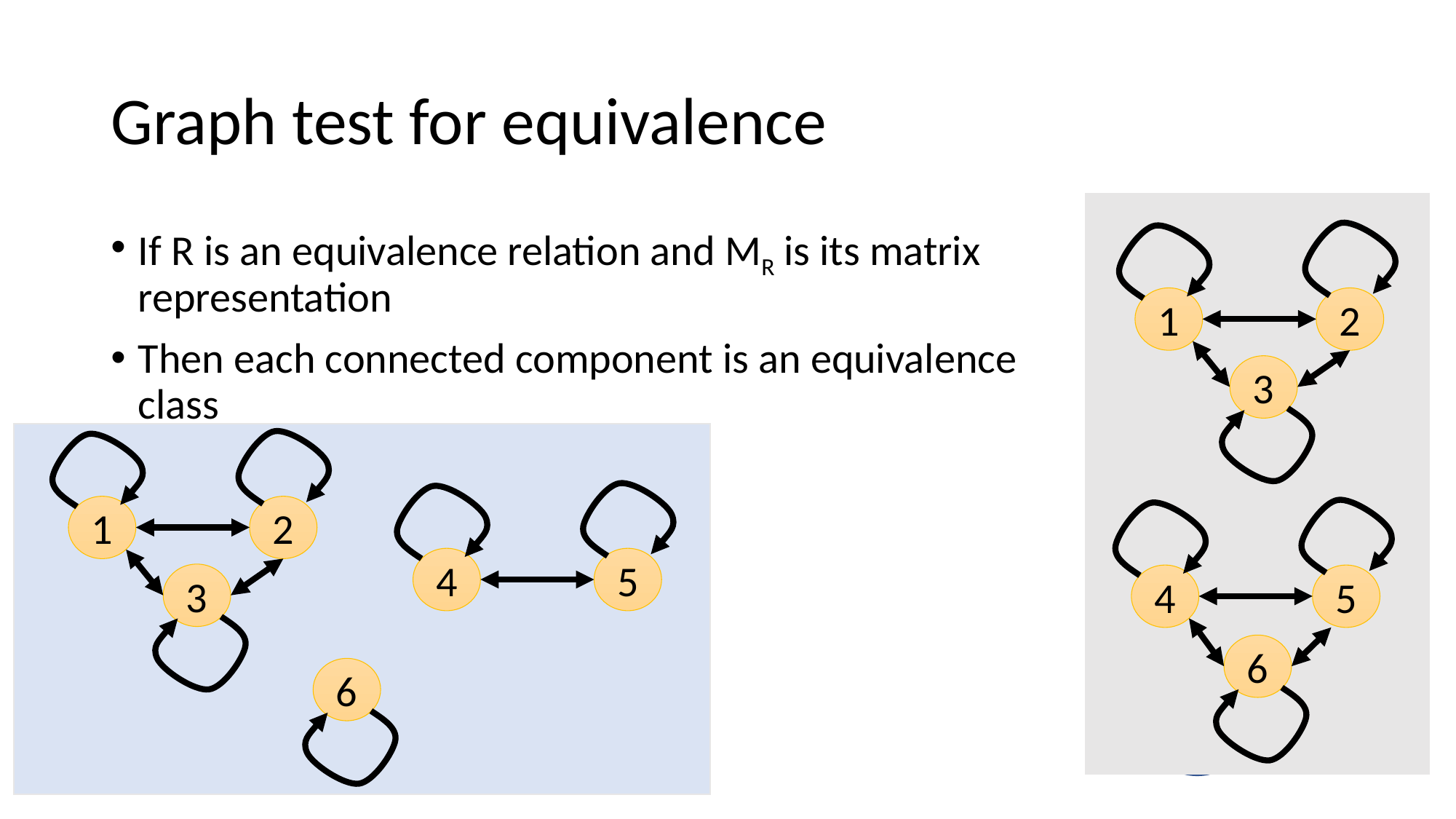

# Graph test for equivalence

If R is an equivalence relation and MR is its matrix representation
Then each connected component is an equivalence class

1
2
3

1
2

4
5
3
4
5

6
6
R